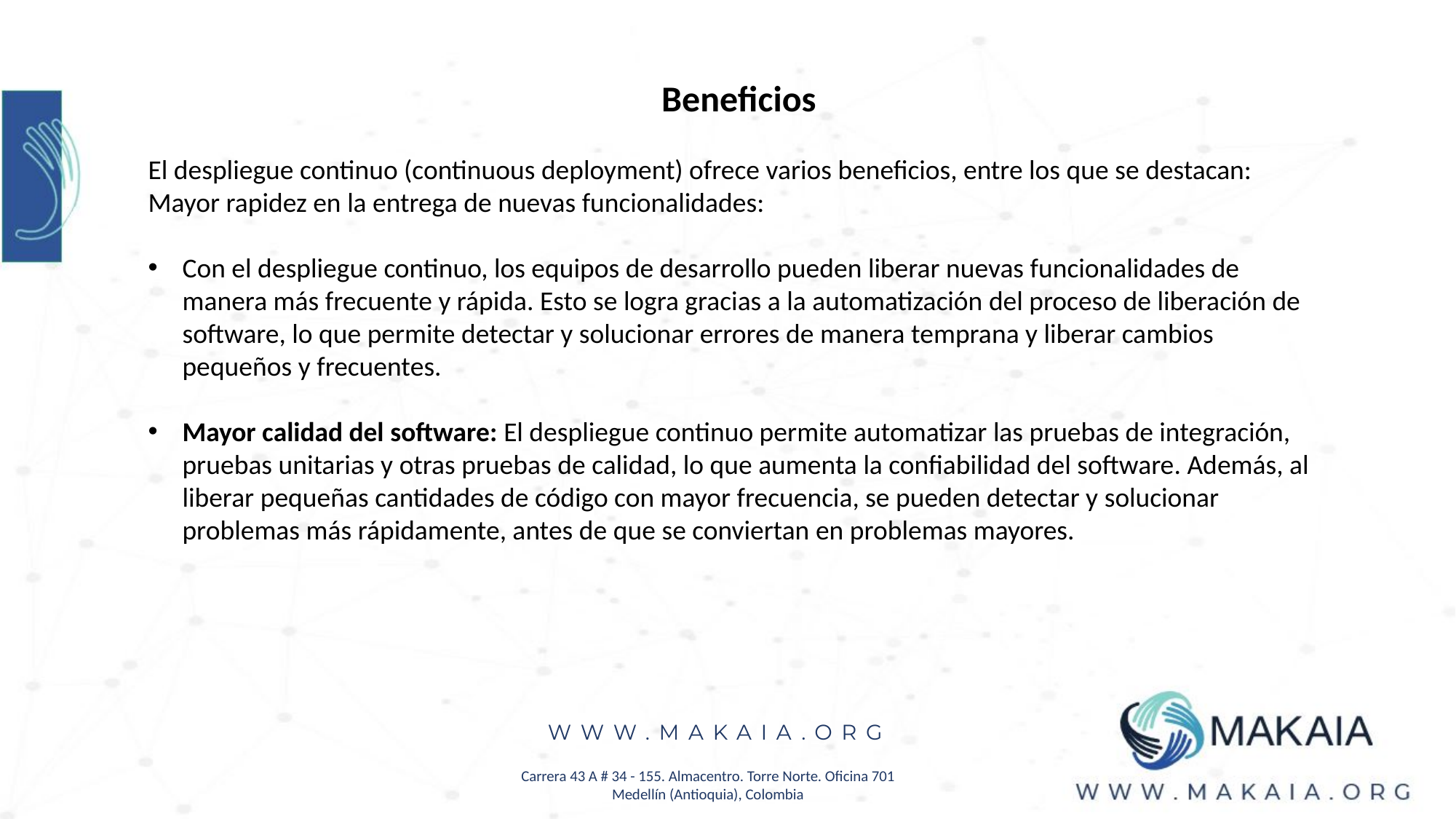

Beneficios

El despliegue continuo (continuous deployment) ofrece varios beneficios, entre los que se destacan:
Mayor rapidez en la entrega de nuevas funcionalidades:

Con el despliegue continuo, los equipos de desarrollo pueden liberar nuevas funcionalidades de manera más frecuente y rápida. Esto se logra gracias a la automatización del proceso de liberación de software, lo que permite detectar y solucionar errores de manera temprana y liberar cambios pequeños y frecuentes.

Mayor calidad del software: El despliegue continuo permite automatizar las pruebas de integración, pruebas unitarias y otras pruebas de calidad, lo que aumenta la confiabilidad del software. Además, al liberar pequeñas cantidades de código con mayor frecuencia, se pueden detectar y solucionar problemas más rápidamente, antes de que se conviertan en problemas mayores.

WWW.MAKAIA.ORG
Carrera 43 A # 34 - 155. Almacentro. Torre Norte. Oficina 701
Medellín (Antioquia), Colombia